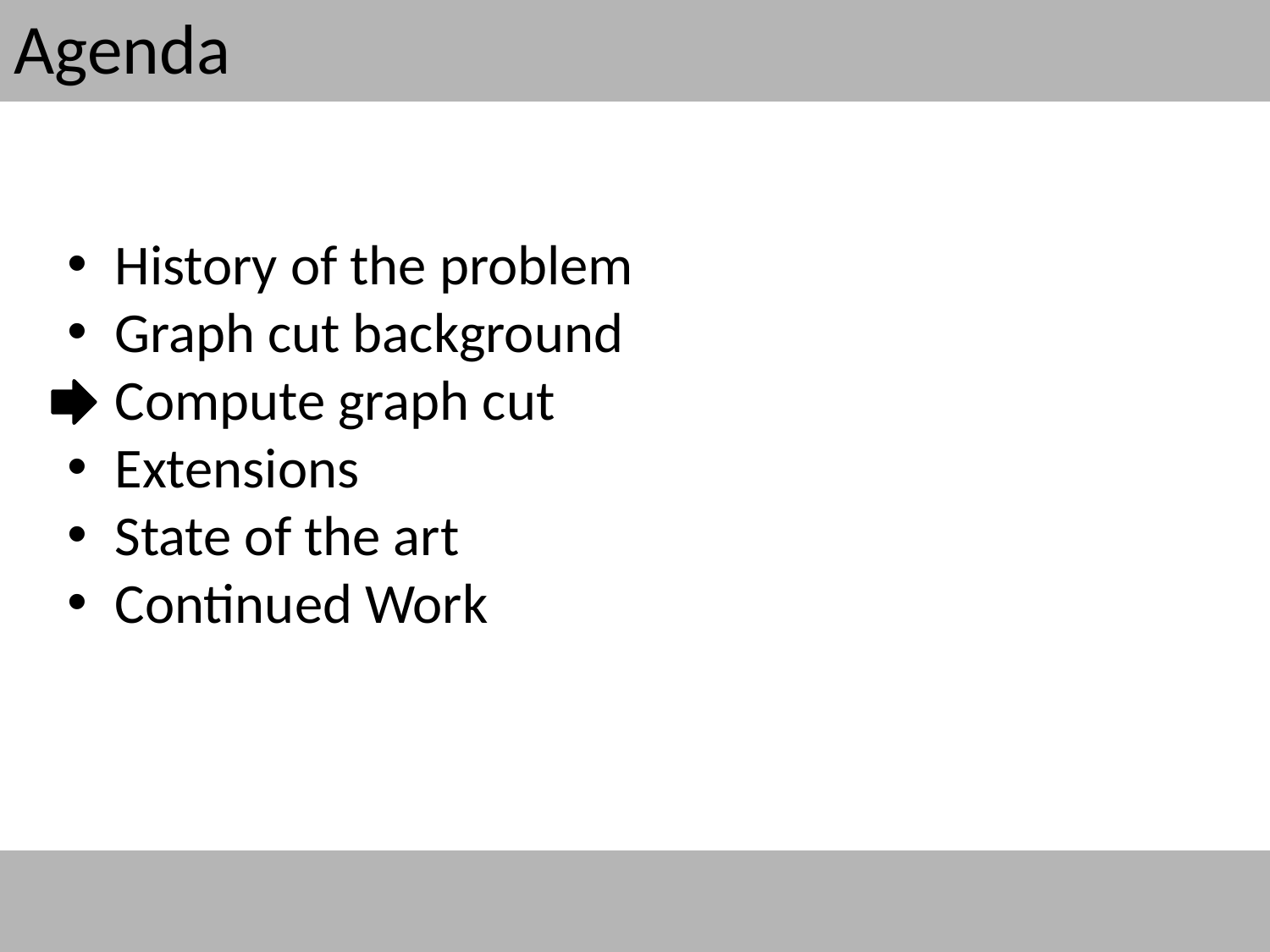

Agenda

History of the problem
Graph cut background
Compute graph cut
Extensions
State of the art
Continued Work